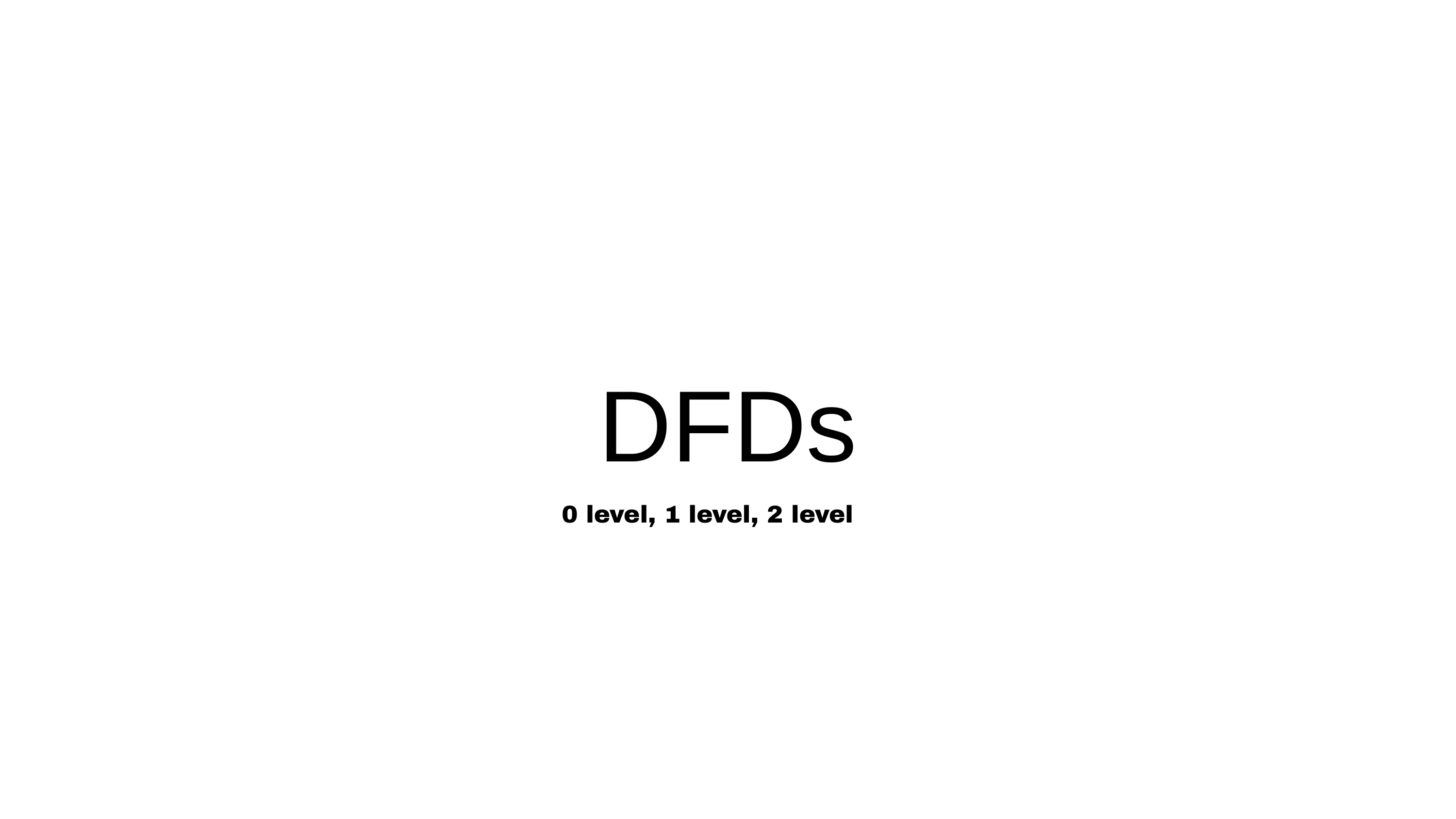

DFDs
0 level, 1 level, 2 level